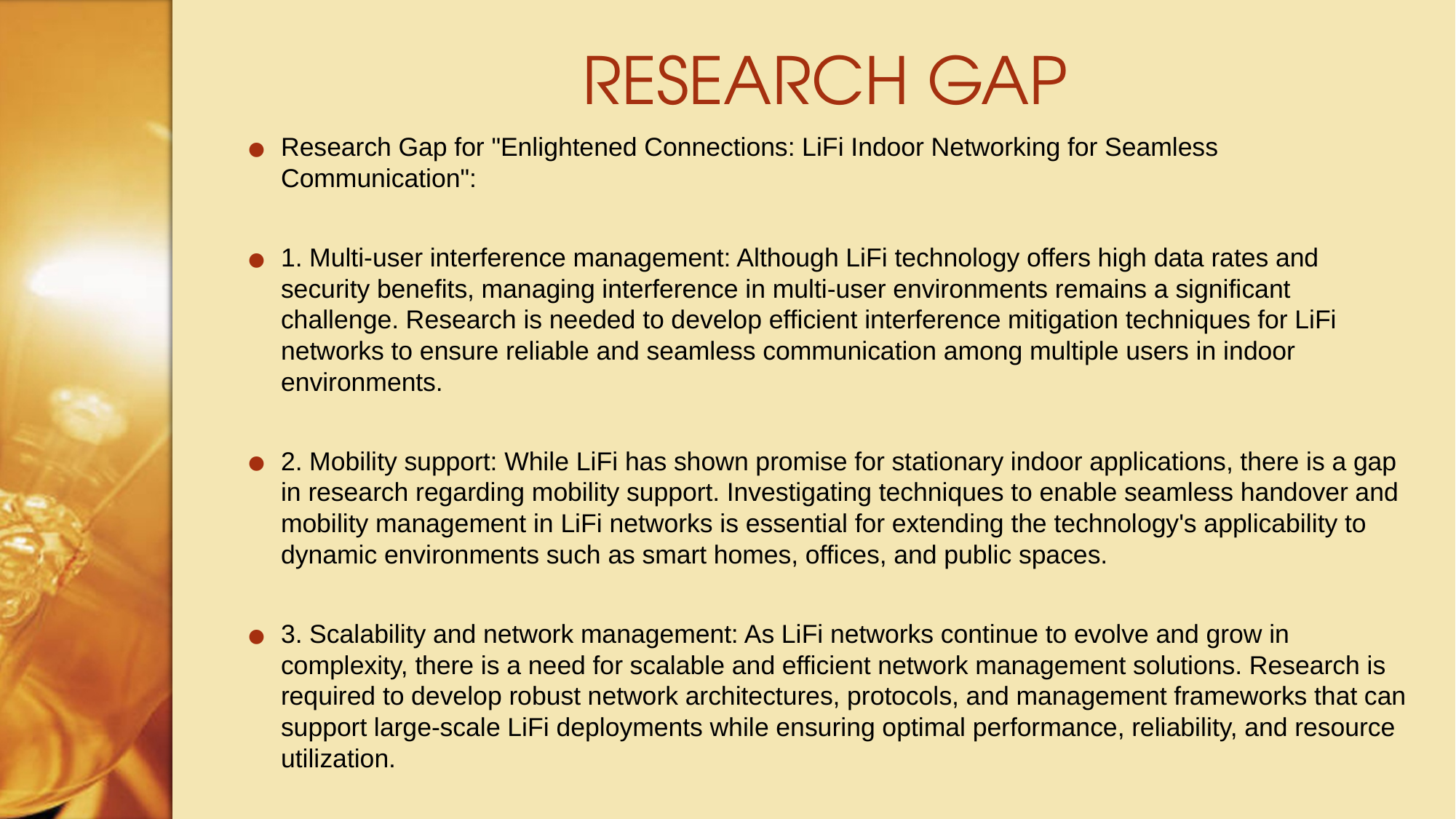

# RESEARCH GAP
Research Gap for "Enlightened Connections: LiFi Indoor Networking for Seamless Communication":

1. Multi-user interference management: Although LiFi technology offers high data rates and security benefits, managing interference in multi-user environments remains a significant challenge. Research is needed to develop efficient interference mitigation techniques for LiFi networks to ensure reliable and seamless communication among multiple users in indoor environments.

2. Mobility support: While LiFi has shown promise for stationary indoor applications, there is a gap in research regarding mobility support. Investigating techniques to enable seamless handover and mobility management in LiFi networks is essential for extending the technology's applicability to dynamic environments such as smart homes, offices, and public spaces.

3. Scalability and network management: As LiFi networks continue to evolve and grow in complexity, there is a need for scalable and efficient network management solutions. Research is required to develop robust network architectures, protocols, and management frameworks that can support large-scale LiFi deployments while ensuring optimal performance, reliability, and resource utilization.